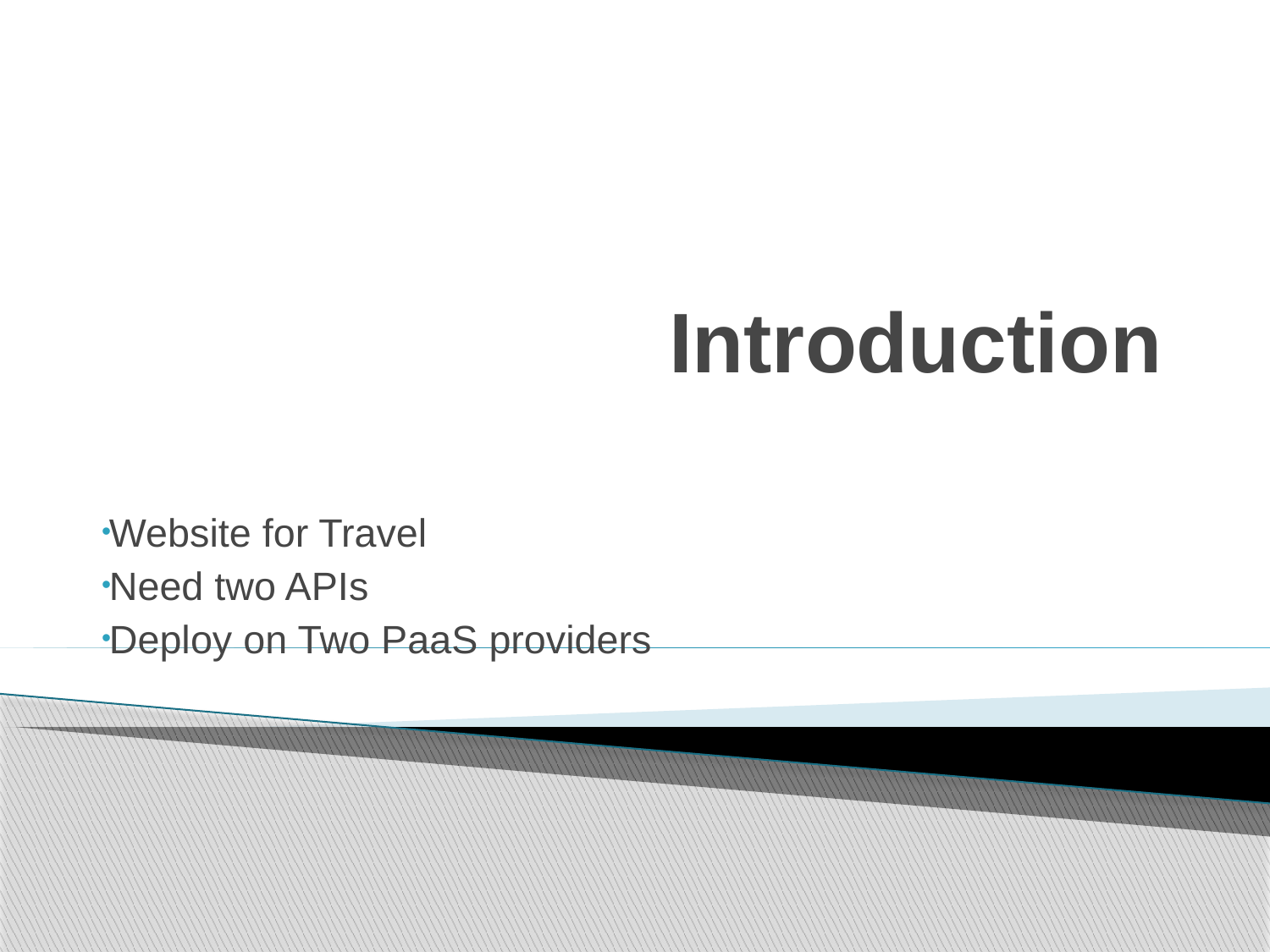

# Introduction
Website for Travel
Need two APIs
Deploy on Two PaaS providers